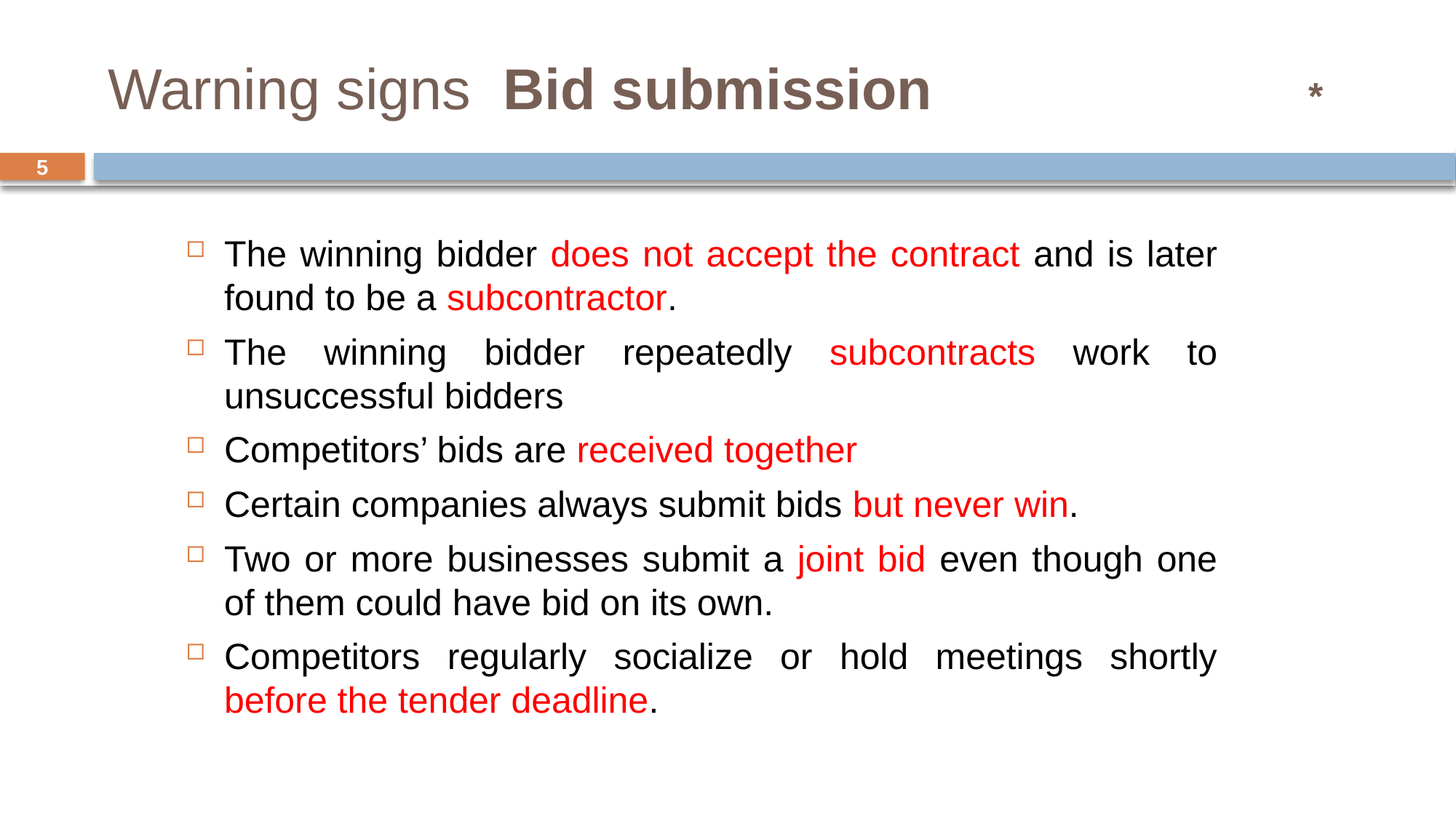

# Warning signs  Bid submission				*
5
The winning bidder does not accept the contract and is later found to be a subcontractor.
The winning bidder repeatedly subcontracts work to unsuccessful bidders
Competitors’ bids are received together
Certain companies always submit bids but never win.
Two or more businesses submit a joint bid even though one of them could have bid on its own.
Competitors regularly socialize or hold meetings shortly before the tender deadline.